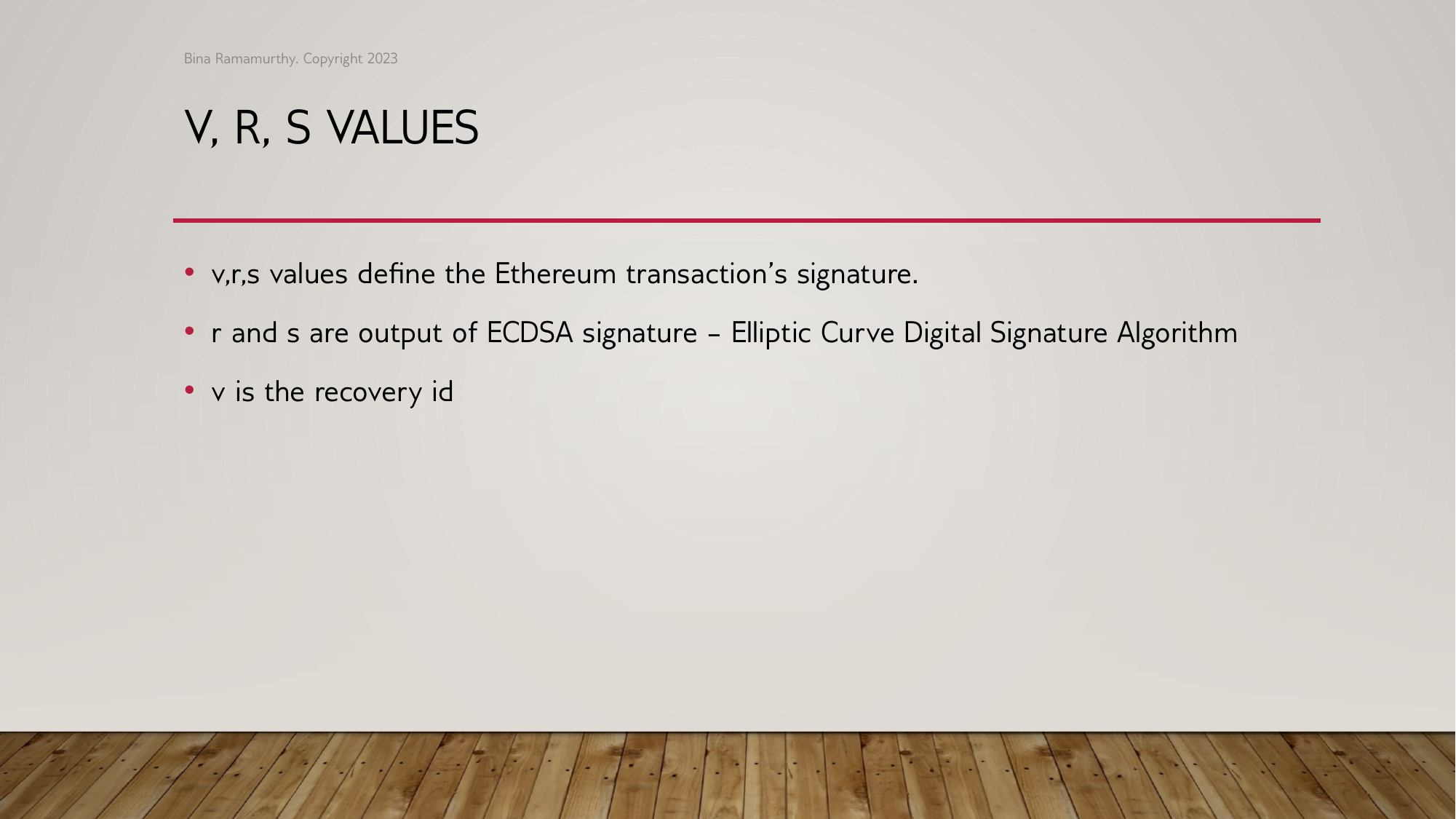

Bina Ramamurthy. Copyright 2023
# V, r, s values
v,r,s values define the Ethereum transaction’s signature.
r and s are output of ECDSA signature – Elliptic Curve Digital Signature Algorithm
v is the recovery id